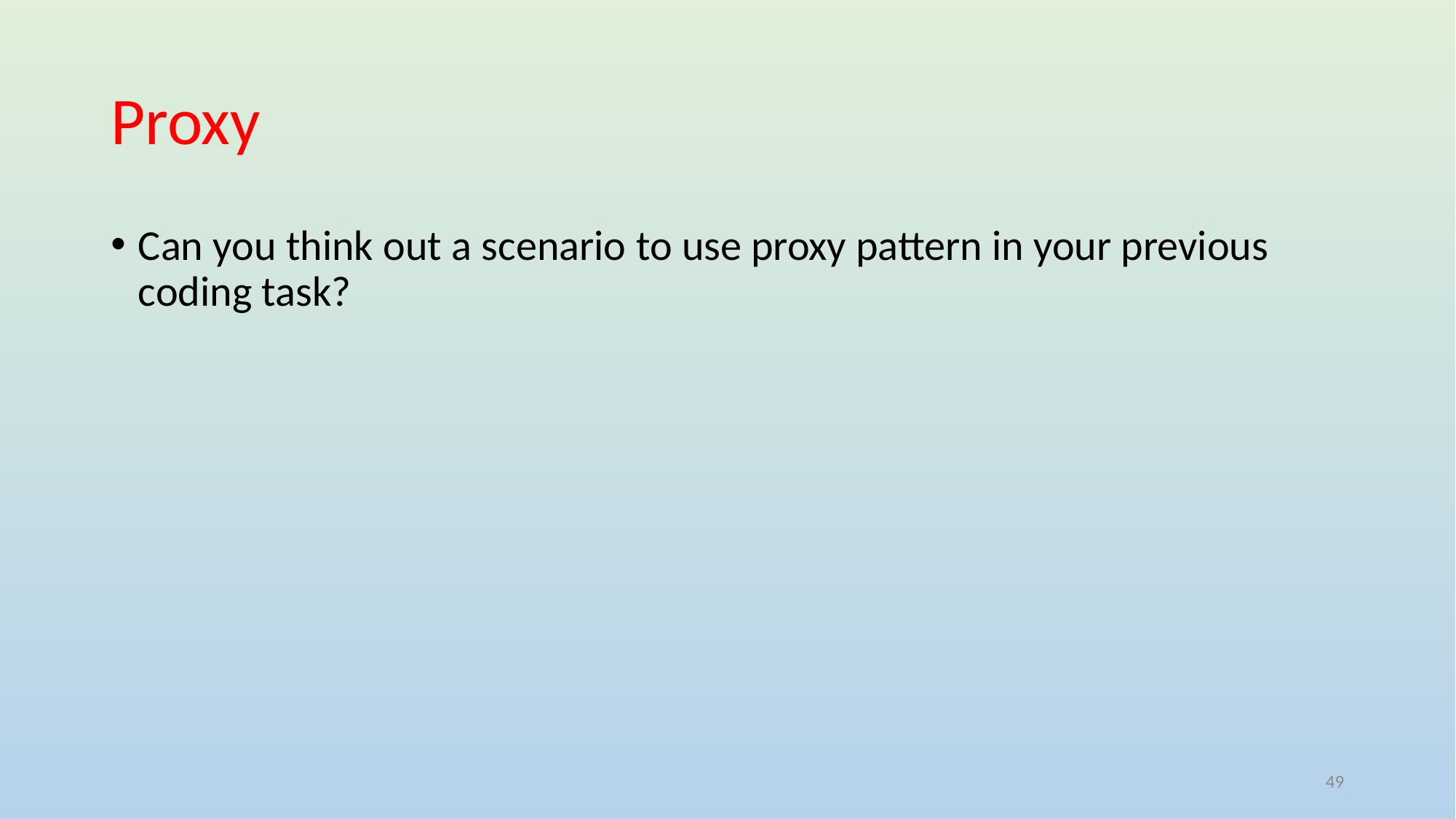

# Proxy
Can you think out a scenario to use proxy pattern in your previous coding task?
49